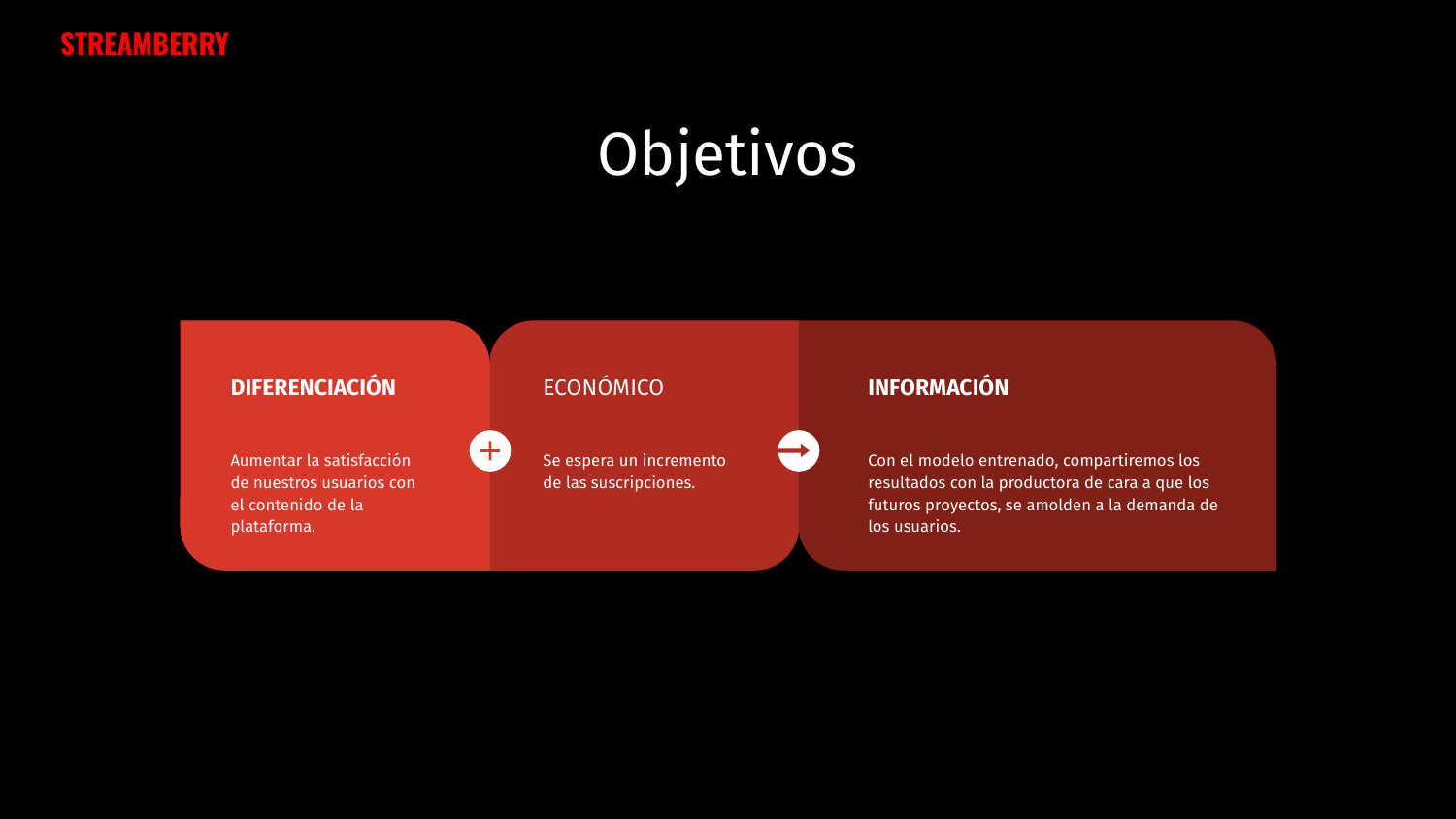

STREAMBERRY
Objetivos

DIFERENCIACIÓN
Aumentar la satisfacción de nuestros usuarios con el contenido de la plataforma.

ECONÓMICO
Se espera un incremento de las suscripciones.

INFORMACIÓN
Con el modelo entrenado, compartiremos los resultados con la productora de cara a que los futuros proyectos, se amolden a la demanda de los usuarios.